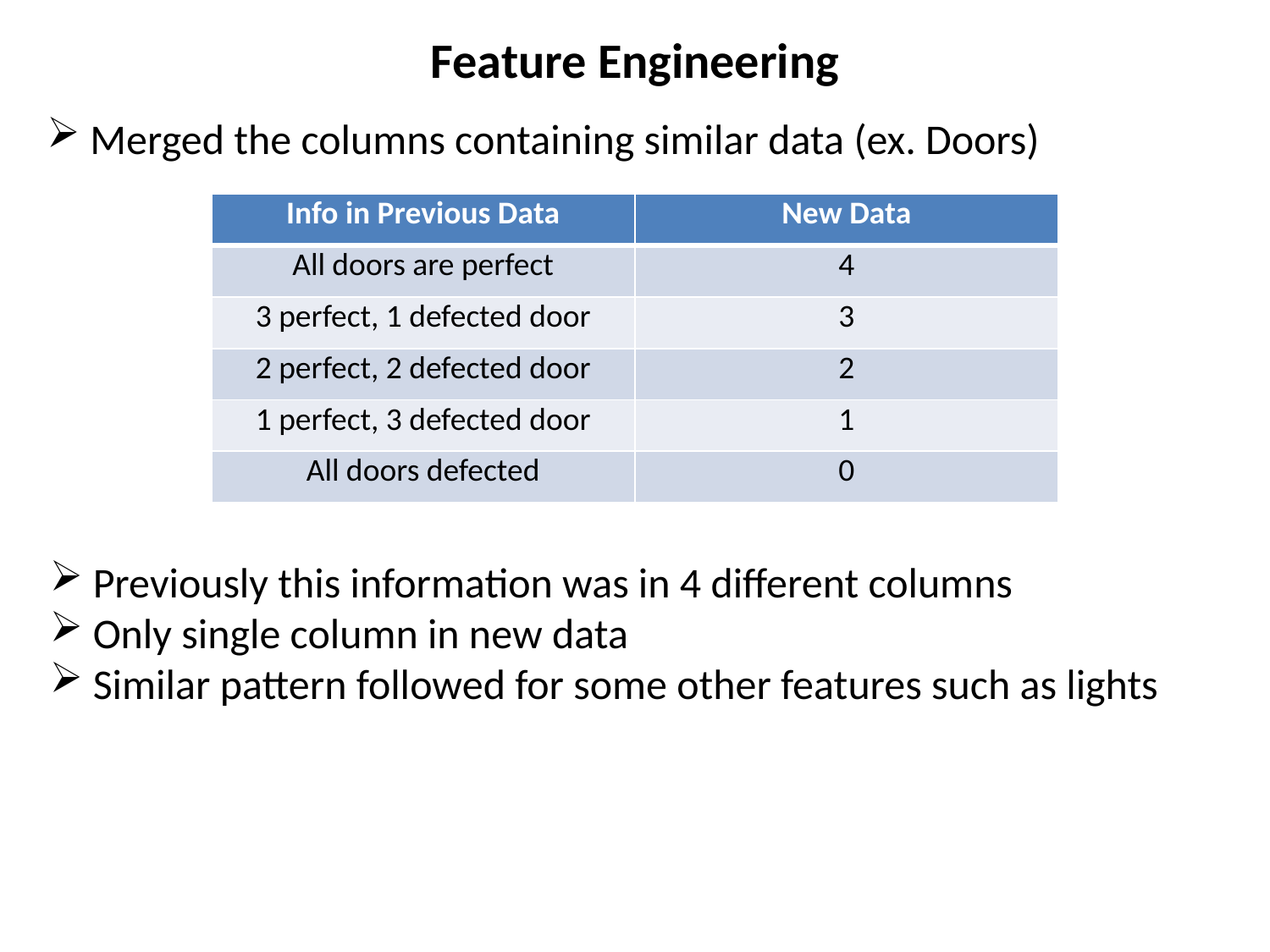

Feature Engineering
 Merged the columns containing similar data (ex. Doors)
| Info in Previous Data | New Data |
| --- | --- |
| All doors are perfect | 4 |
| 3 perfect, 1 defected door | 3 |
| 2 perfect, 2 defected door | 2 |
| 1 perfect, 3 defected door | 1 |
| All doors defected | 0 |
 Previously this information was in 4 different columns
 Only single column in new data
 Similar pattern followed for some other features such as lights